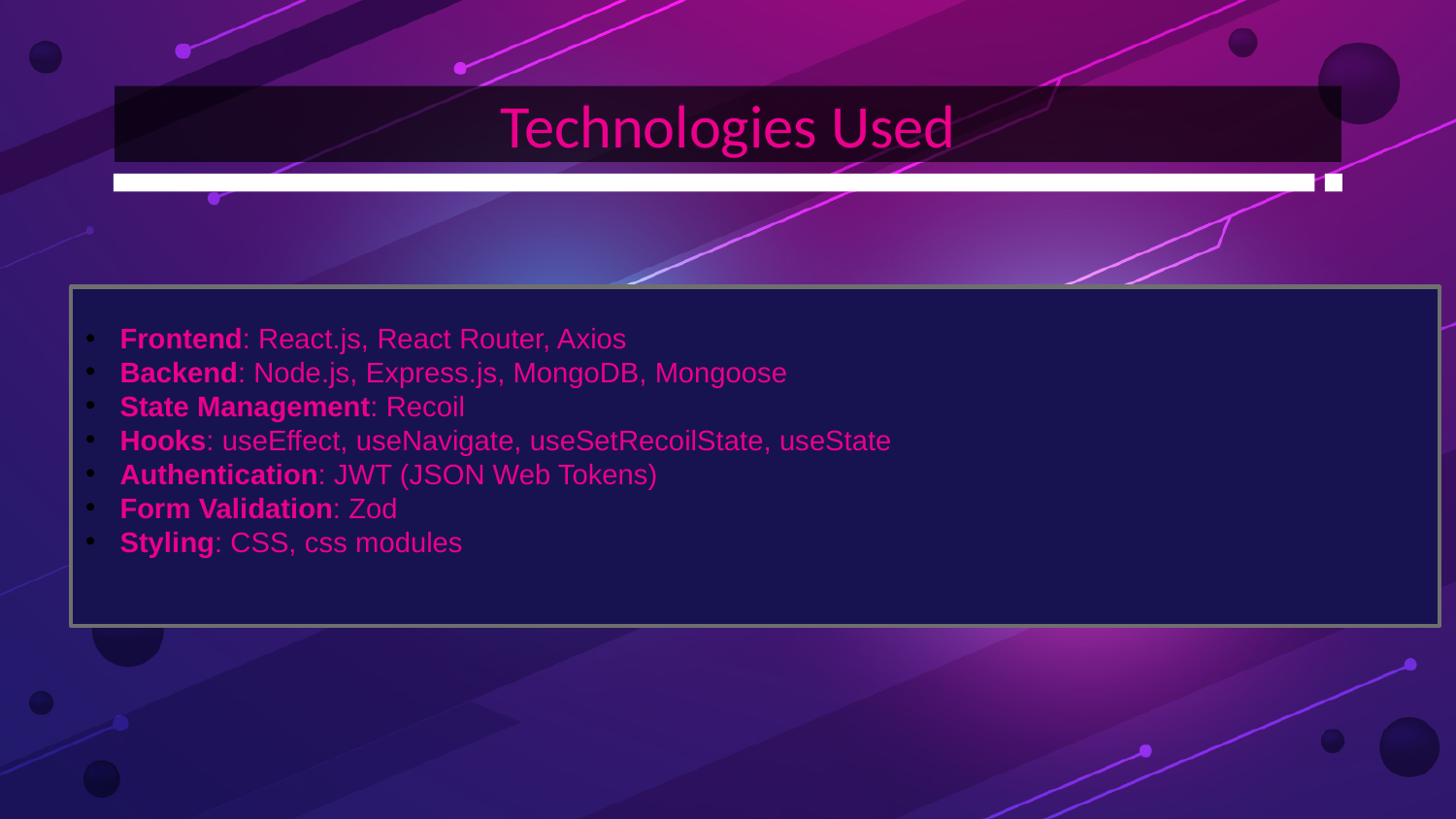

# Technologies Used

Frontend: React.js, React Router, Axios
Backend: Node.js, Express.js, MongoDB, Mongoose
State Management: Recoil
Hooks: useEffect, useNavigate, useSetRecoilState, useState
Authentication: JWT (JSON Web Tokens)
Form Validation: Zod
Styling: CSS, css modules